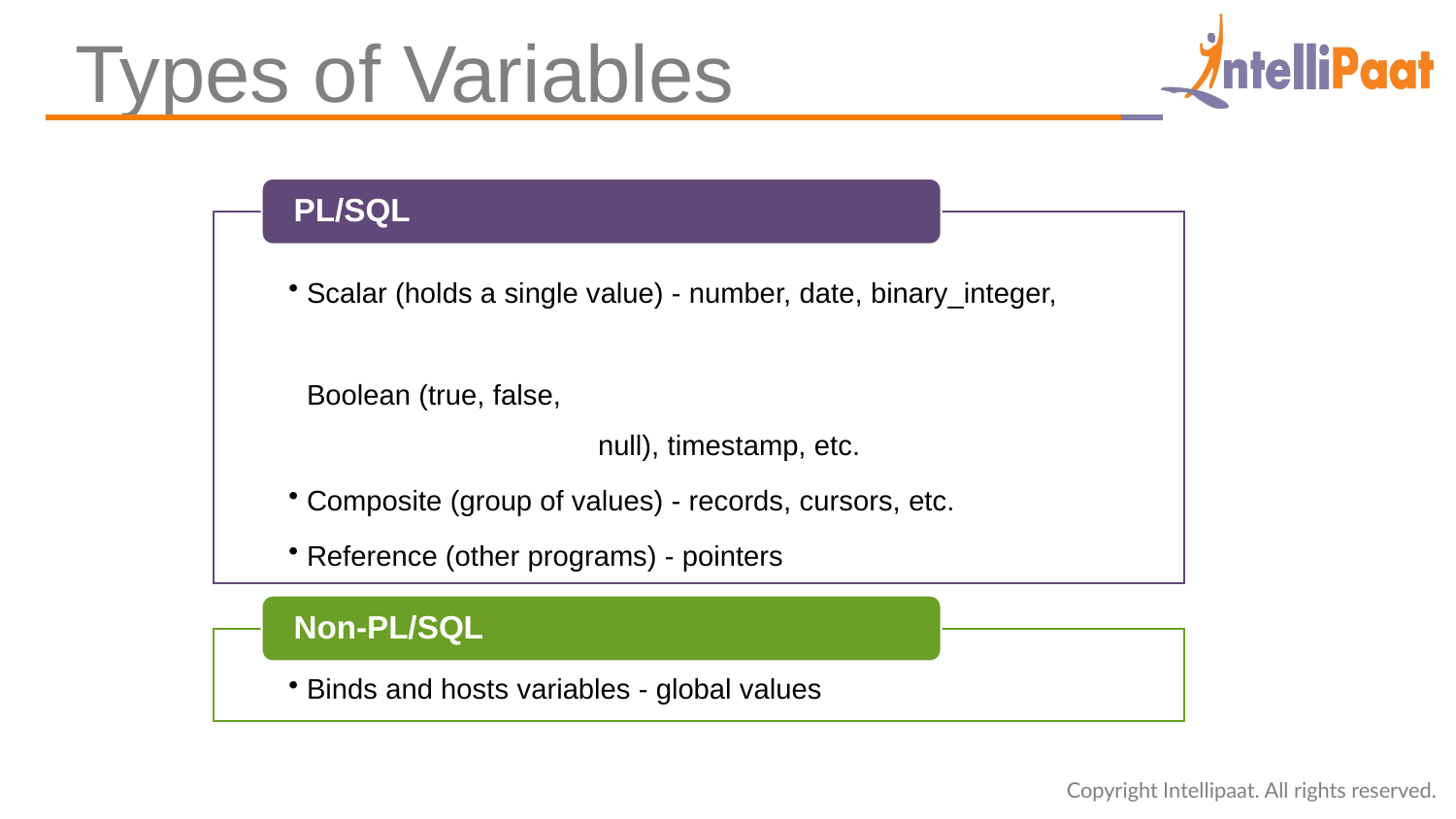

Types of Variables
Scalar (holds a single value) - number, date, binary_integer,					Boolean (true, false, 						null), timestamp, etc.
Composite (group of values) - records, cursors, etc.
Reference (other programs) - pointers
LOB (large objects) - graphics, movies, etc.
PL/SQL
Binds and hosts variables - global values
Non-PL/SQL